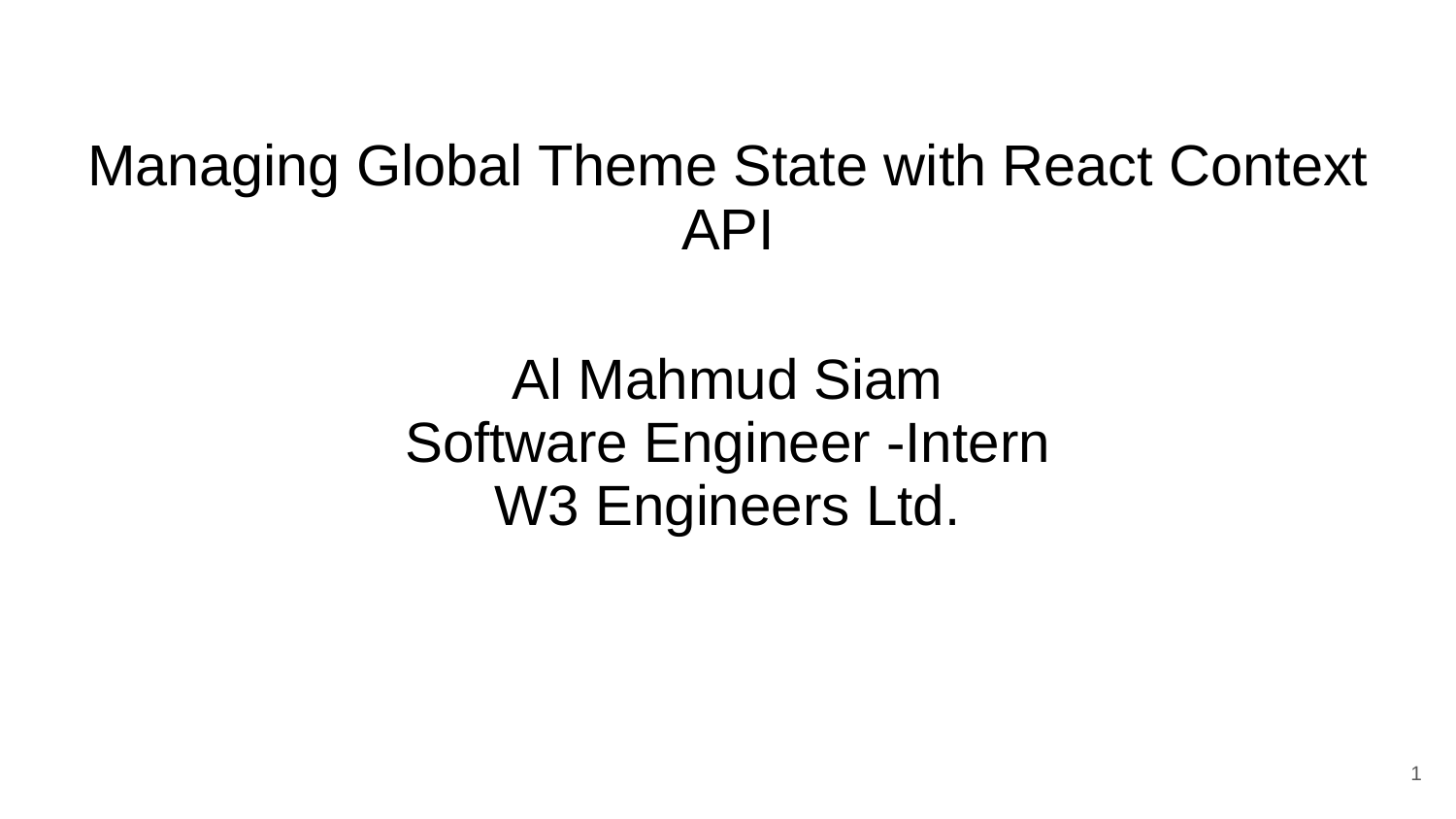

# Managing Global Theme State with React Context API
Al Mahmud Siam
Software Engineer -Intern
W3 Engineers Ltd.
1